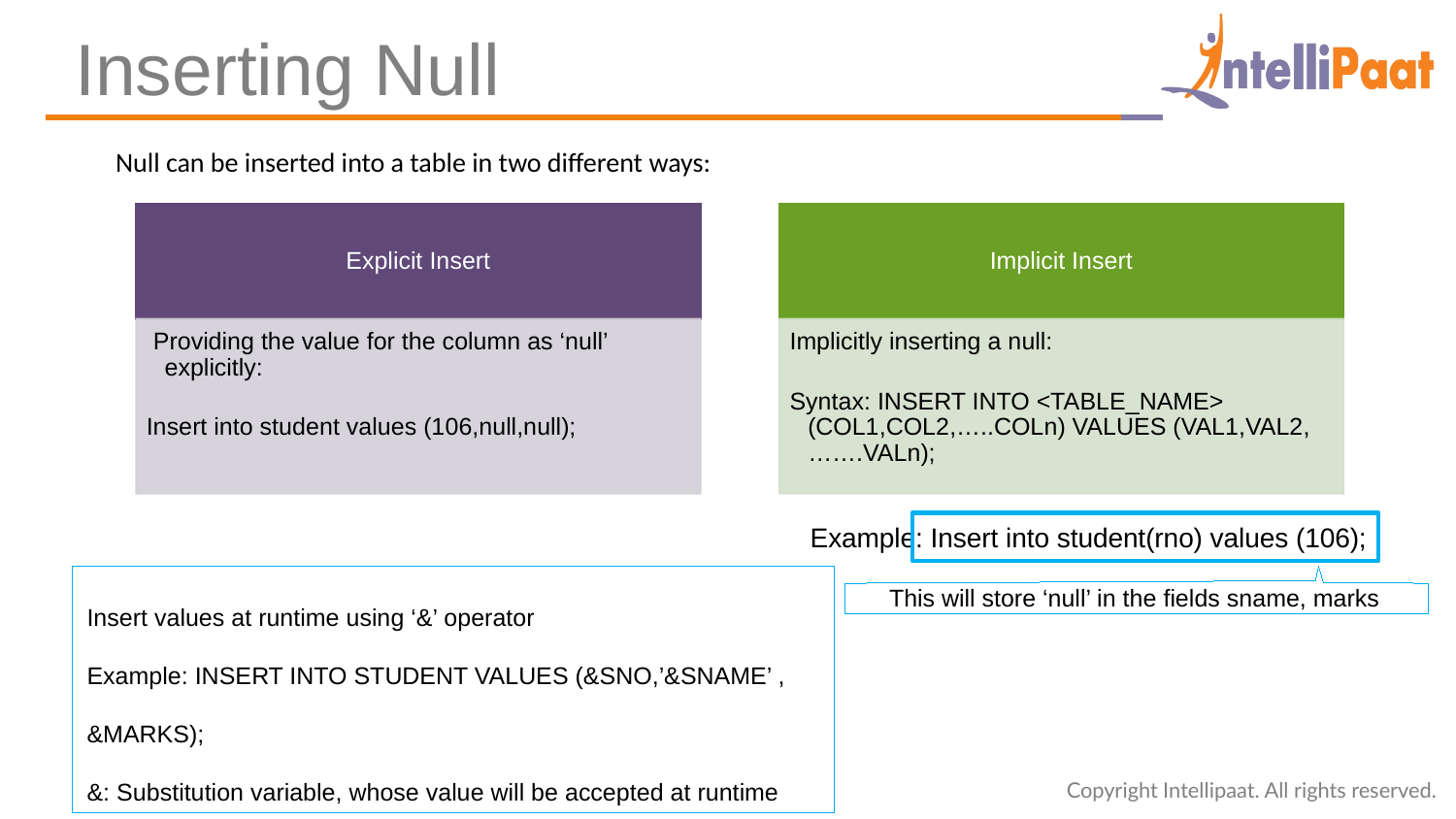

Inserting Null
Null can be inserted into a table in two different ways:
Explicit Insert
 Providing the value for the column as ‘null’ explicitly:

Insert into student values (106,null,null);
Implicit Insert
Implicitly inserting a null:

Syntax: INSERT INTO <TABLE_NAME> (COL1,COL2,…..COLn) VALUES (VAL1,VAL2,…….VALn);

Example: Insert into student(rno) values (106);
Insert values at runtime using ‘&’ operator
Example: INSERT INTO STUDENT VALUES (&SNO,’&SNAME’ , &MARKS);
&: Substitution variable, whose value will be accepted at runtime

This will store ‘null’ in the fields sname, marks